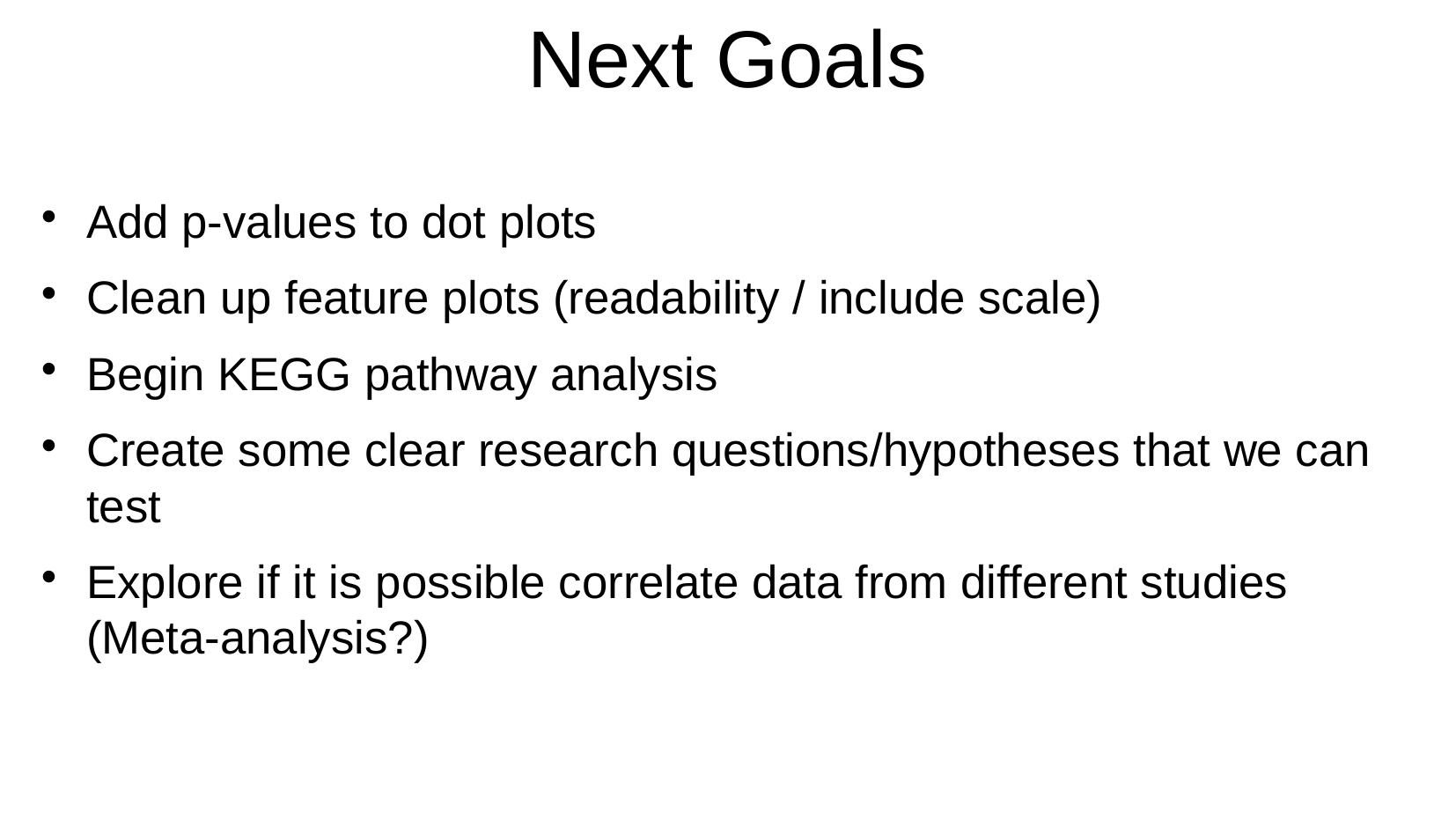

# Next Goals
Add p-values to dot plots
Clean up feature plots (readability / include scale)
Begin KEGG pathway analysis
Create some clear research questions/hypotheses that we can test
Explore if it is possible correlate data from different studies (Meta-analysis?)